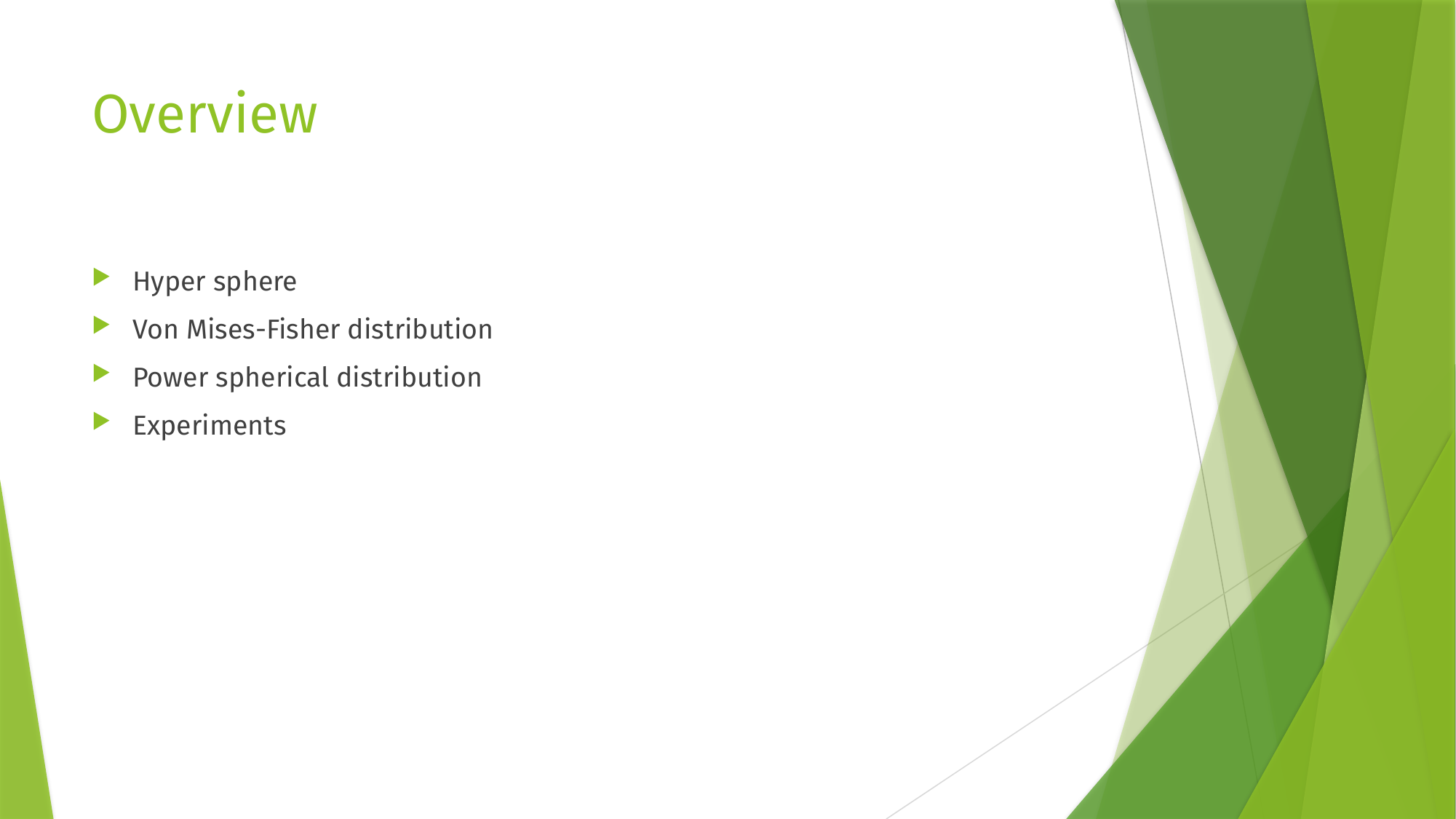

# Overview
Hyper sphere
Von Mises-Fisher distribution
Power spherical distribution
Experiments